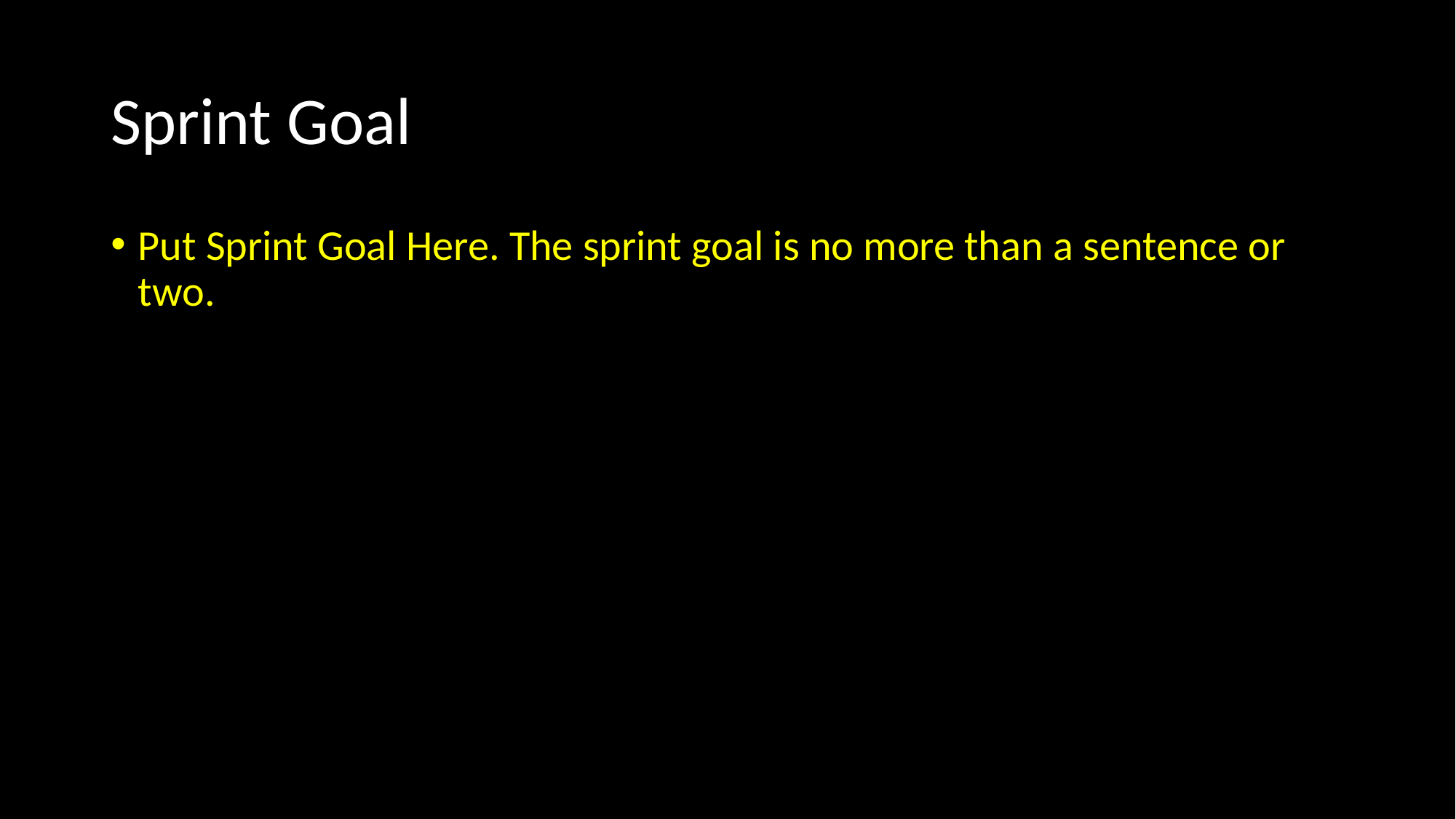

# Sprint Goal
Put Sprint Goal Here. The sprint goal is no more than a sentence or two.